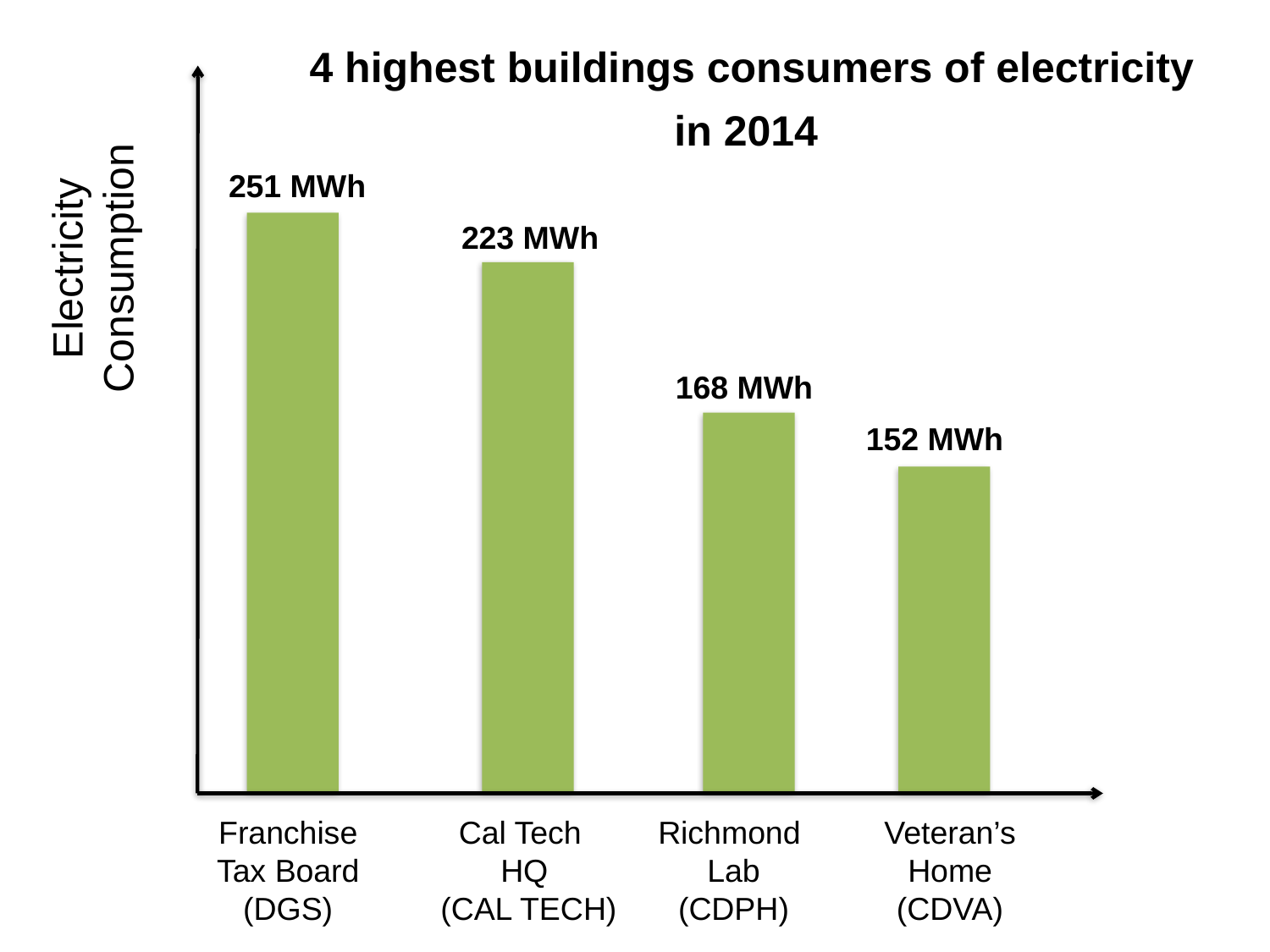

4 highest buildings consumers of electricity
in 2014
251 MWh
Electricity Consumption
223 MWh

168 MWh

152 MWh

Franchise Tax Board (DGS)
Cal Tech
HQ
 (CAL TECH)
Richmond
Lab
(CDPH)
Veteran’s Home
(CDVA)